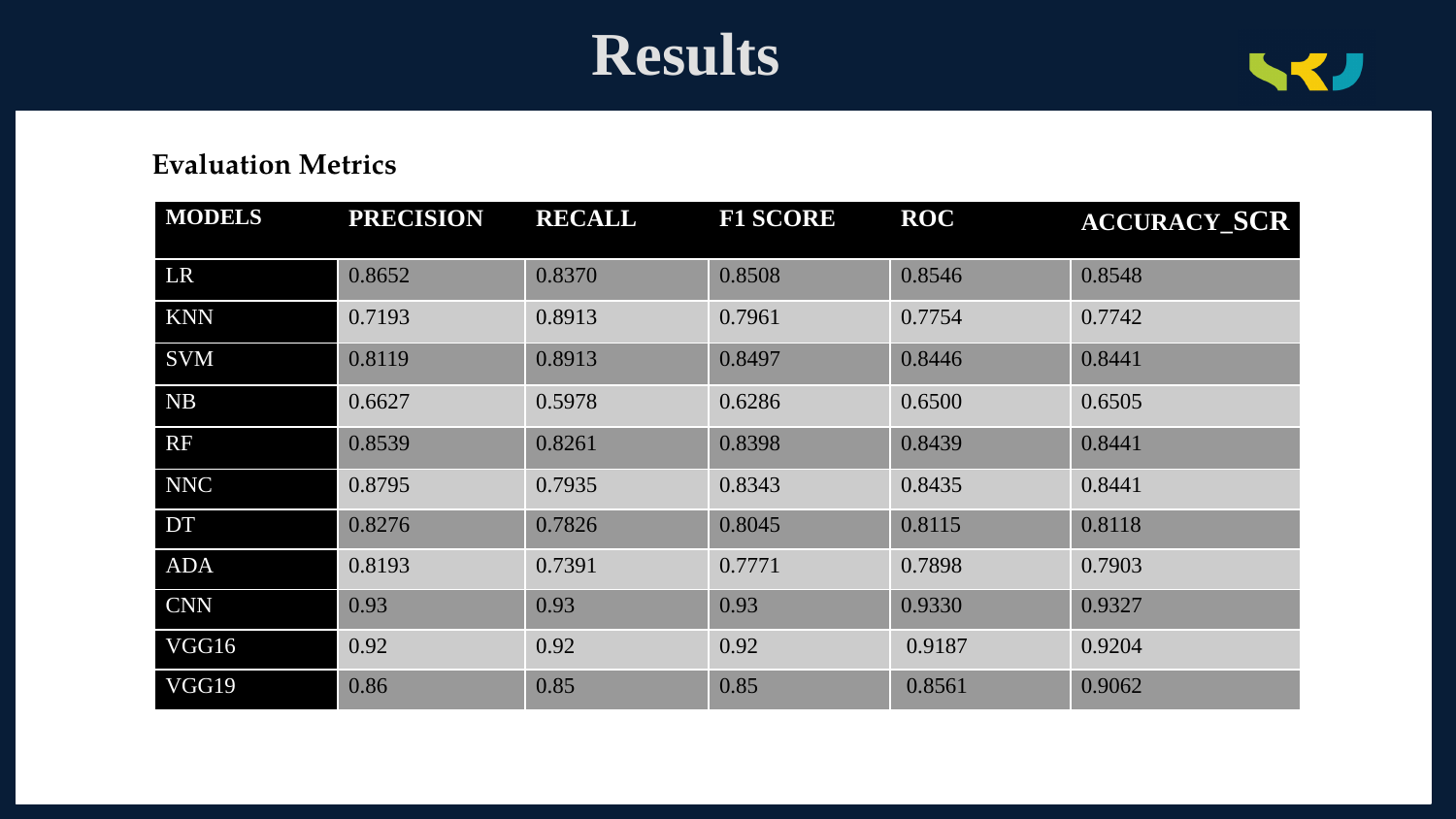

# Results

Evaluation Metrics
.
| MODELS | PRECISION | RECALL | F1 SCORE | ROC | ACCURACY\_SCR |
| --- | --- | --- | --- | --- | --- |
| LR | 0.8652 | 0.8370 | 0.8508 | 0.8546 | 0.8548 |
| KNN | 0.7193 | 0.8913 | 0.7961 | 0.7754 | 0.7742 |
| SVM | 0.8119 | 0.8913 | 0.8497 | 0.8446 | 0.8441 |
| NB | 0.6627 | 0.5978 | 0.6286 | 0.6500 | 0.6505 |
| RF | 0.8539 | 0.8261 | 0.8398 | 0.8439 | 0.8441 |
| NNC | 0.8795 | 0.7935 | 0.8343 | 0.8435 | 0.8441 |
| DT | 0.8276 | 0.7826 | 0.8045 | 0.8115 | 0.8118 |
| ADA | 0.8193 | 0.7391 | 0.7771 | 0.7898 | 0.7903 |
| CNN | 0.93 | 0.93 | 0.93 | 0.9330 | 0.9327 |
| VGG16 | 0.92 | 0.92 | 0.92 | 0.9187 | 0.9204 |
| VGG19 | 0.86 | 0.85 | 0.85 | 0.8561 | 0.9062 |